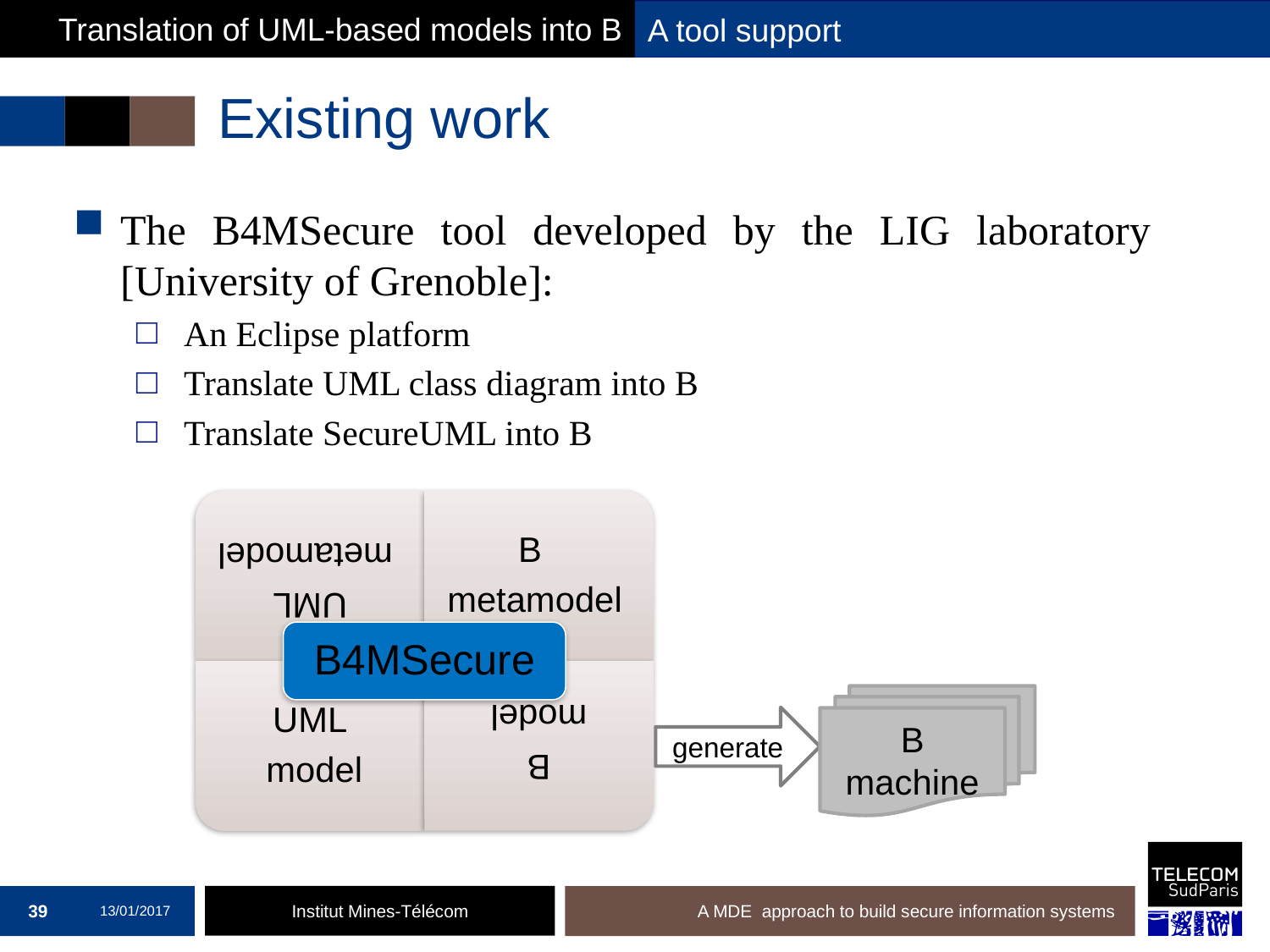

Translation of UML-based models into B
A tool support
# Existing work
The B4MSecure tool developed by the LIG laboratory  [University of Grenoble]:
An Eclipse platform
Translate UML class diagram into B
Translate SecureUML into B

UML
 metamodel
B
metamodel
UML
model
B
model
B4MSecure
B machine
generate
39
13/01/2017
A MDE  approach to build secure information systems